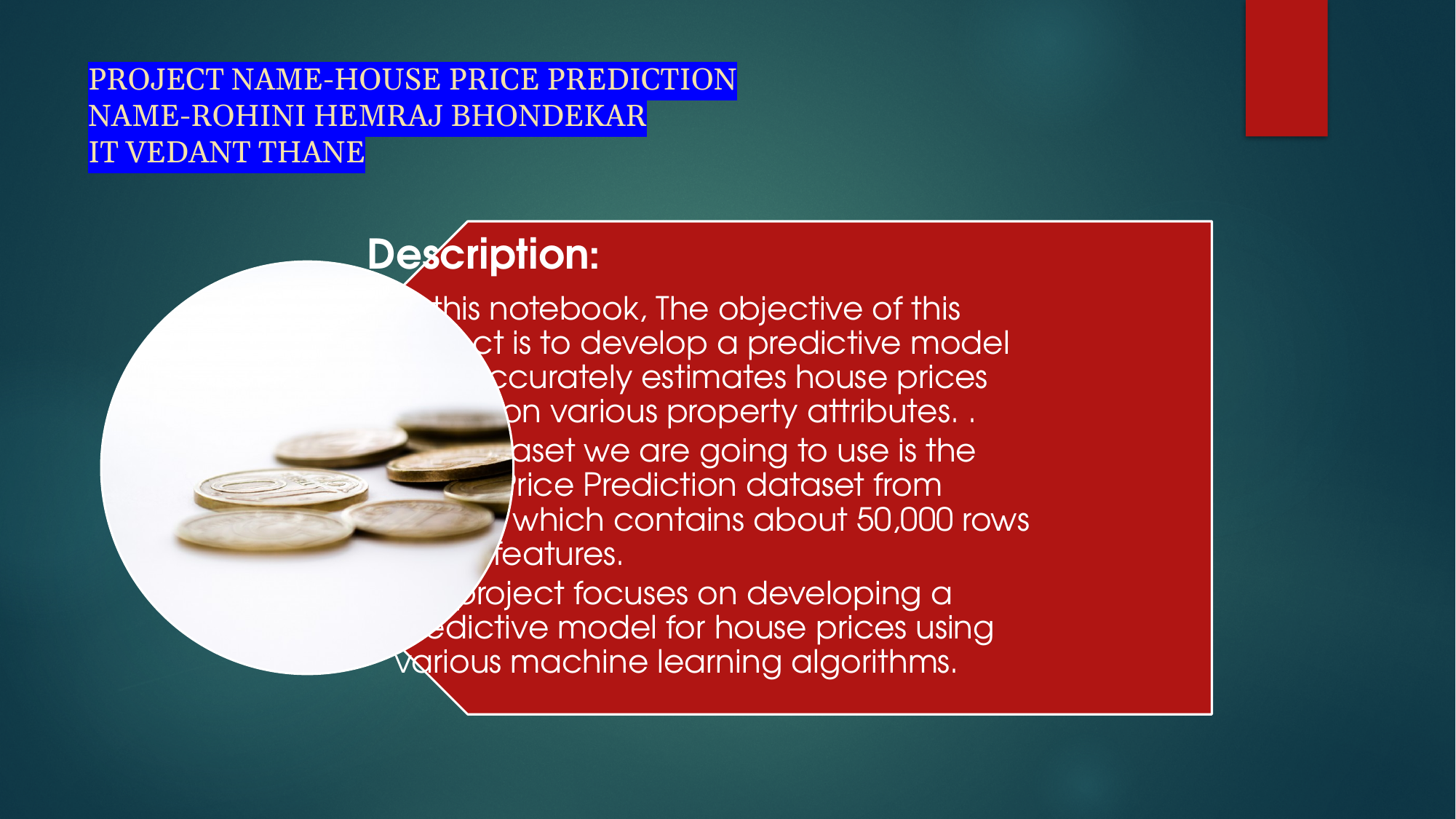

# PROJECT NAME-HOUSE PRICE PREDICTION NAME-ROHINI HEMRAJ BHONDEKAR IT VEDANT THANE
Description:
In this notebook, The objective of this project is to develop a predictive model that accurately estimates house prices based on various property attributes. .
The dataset we are going to use is the House Price Prediction dataset from Kaggle which contains about 50,000 rows and 6 features.
This project focuses on developing a predictive model for house prices using various machine learning algorithms.